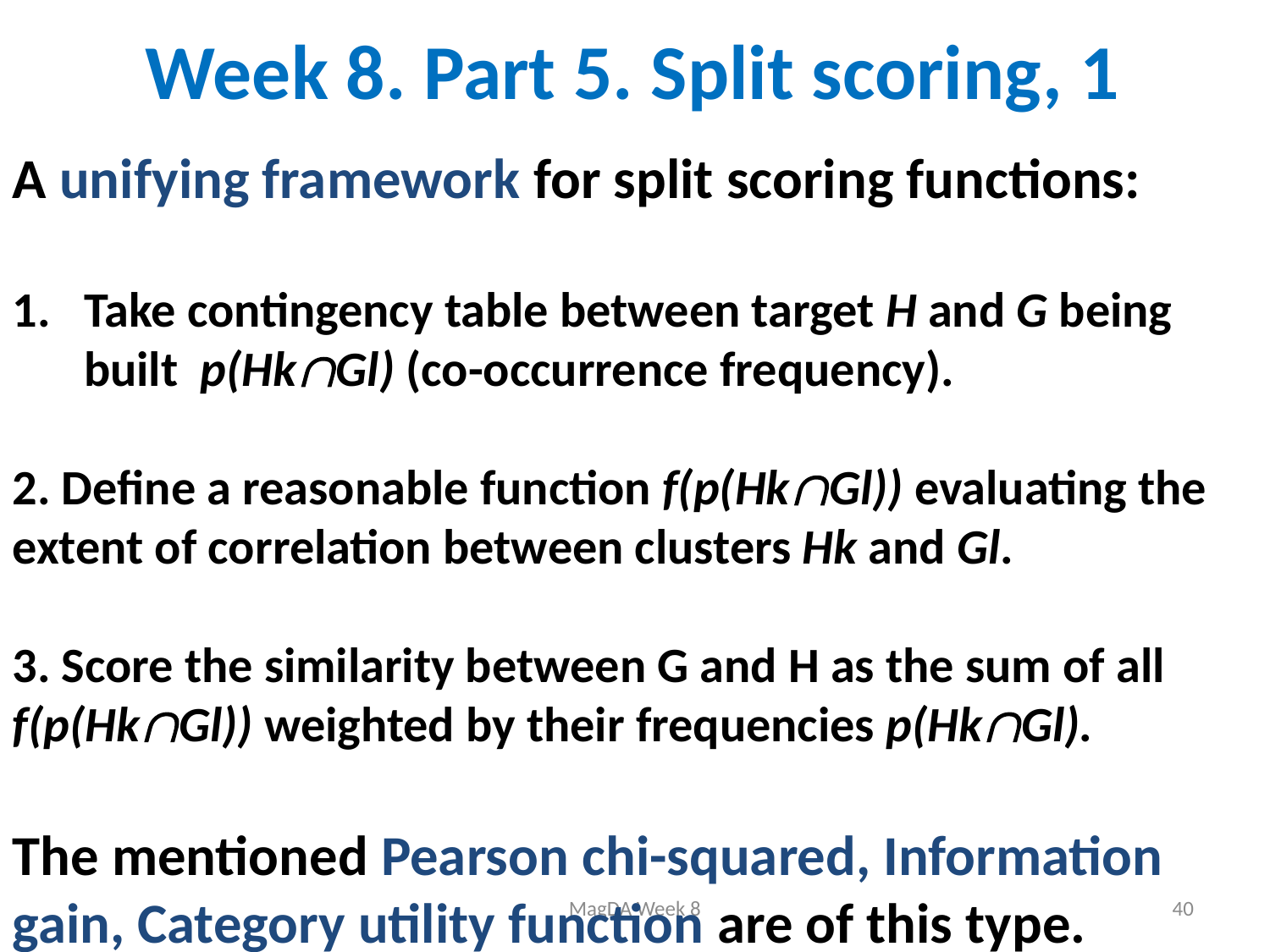

# Week 8. Part 5. Split scoring, 1
A unifying framework for split scoring functions:

Take contingency table between target H and G being built  p(Hk∩Gl) (co-occurrence frequency).

2. Define a reasonable function f(p(Hk∩Gl)) evaluating the extent of correlation between clusters Hk and Gl.

3. Score the similarity between G and H as the sum of all f(p(Hk∩Gl)) weighted by their frequencies p(Hk∩Gl).

The mentioned Pearson chi-squared, Information gain, Category utility function are of this type.
MagDA Week 8
40